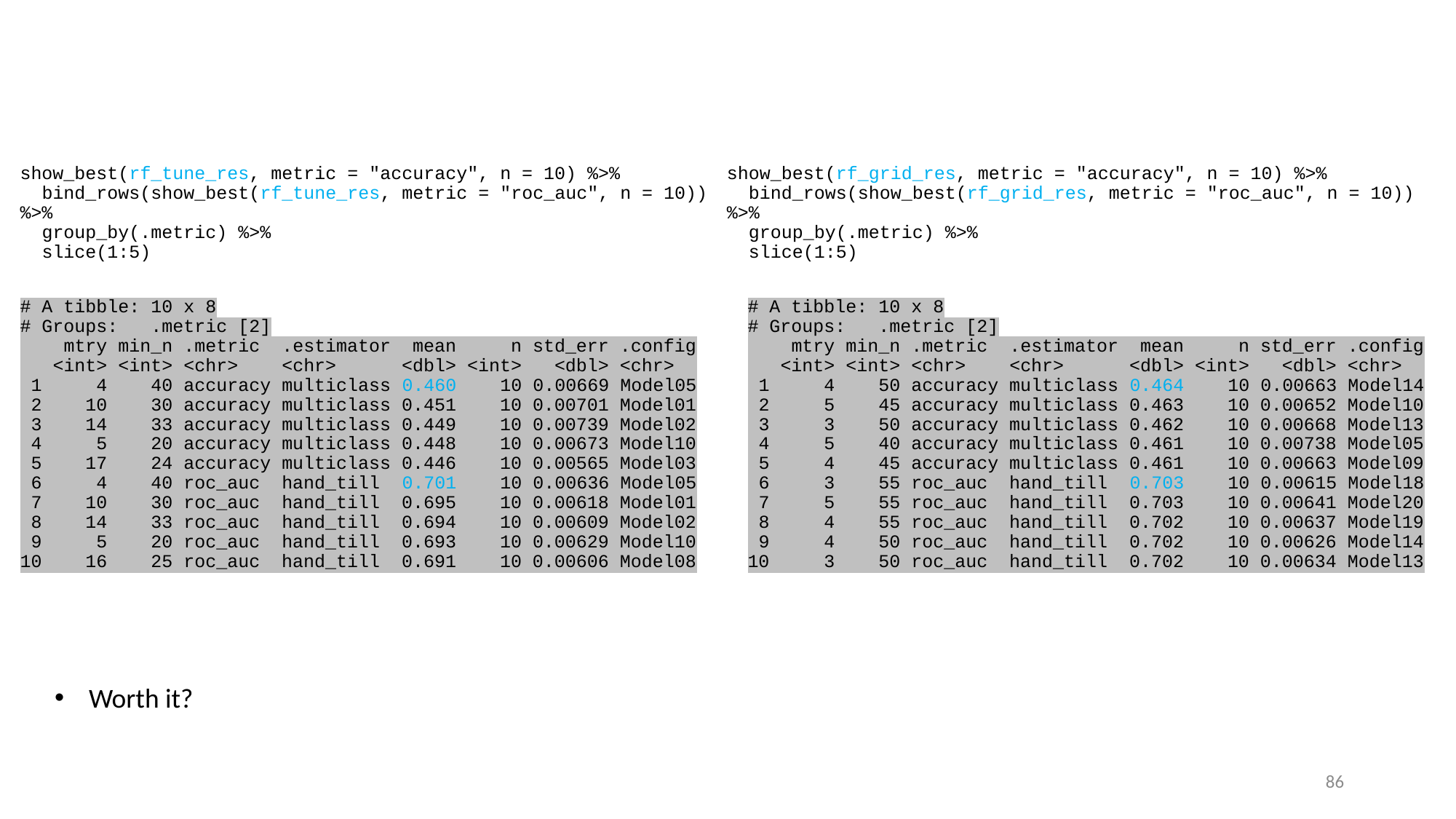

show_best(rf_tune_res, metric = "accuracy", n = 10) %>%
  bind_rows(show_best(rf_tune_res, metric = "roc_auc", n = 10)) %>%
  group_by(.metric) %>%
  slice(1:5)
show_best(rf_grid_res, metric = "accuracy", n = 10) %>%
  bind_rows(show_best(rf_grid_res, metric = "roc_auc", n = 10)) %>%
  group_by(.metric) %>%
  slice(1:5)
# A tibble: 10 x 8
# Groups:   .metric [2]
    mtry min_n .metric  .estimator  mean     n std_err .config
   <int> <int> <chr>    <chr>      <dbl> <int>   <dbl> <chr>
 1     4    40 accuracy multiclass 0.460    10 0.00669 Model05
 2    10    30 accuracy multiclass 0.451    10 0.00701 Model01
 3    14    33 accuracy multiclass 0.449    10 0.00739 Model02
 4     5    20 accuracy multiclass 0.448    10 0.00673 Model10
 5    17    24 accuracy multiclass 0.446    10 0.00565 Model03
 6     4    40 roc_auc  hand_till  0.701    10 0.00636 Model05
 7    10    30 roc_auc  hand_till  0.695    10 0.00618 Model01
 8    14    33 roc_auc  hand_till  0.694    10 0.00609 Model02
 9     5    20 roc_auc  hand_till  0.693    10 0.00629 Model10
10    16    25 roc_auc  hand_till  0.691    10 0.00606 Model08
# A tibble: 10 x 8
# Groups:   .metric [2]
    mtry min_n .metric  .estimator  mean     n std_err .config
   <int> <int> <chr>    <chr>      <dbl> <int>   <dbl> <chr>
 1     4    50 accuracy multiclass 0.464    10 0.00663 Model14
 2     5    45 accuracy multiclass 0.463    10 0.00652 Model10
 3     3    50 accuracy multiclass 0.462    10 0.00668 Model13
 4     5    40 accuracy multiclass 0.461    10 0.00738 Model05
 5     4    45 accuracy multiclass 0.461    10 0.00663 Model09
 6     3    55 roc_auc  hand_till  0.703    10 0.00615 Model18
 7     5    55 roc_auc  hand_till  0.703    10 0.00641 Model20
 8     4    55 roc_auc  hand_till  0.702    10 0.00637 Model19
 9     4    50 roc_auc  hand_till  0.702    10 0.00626 Model14
10     3    50 roc_auc  hand_till  0.702    10 0.00634 Model13
Worth it?
86